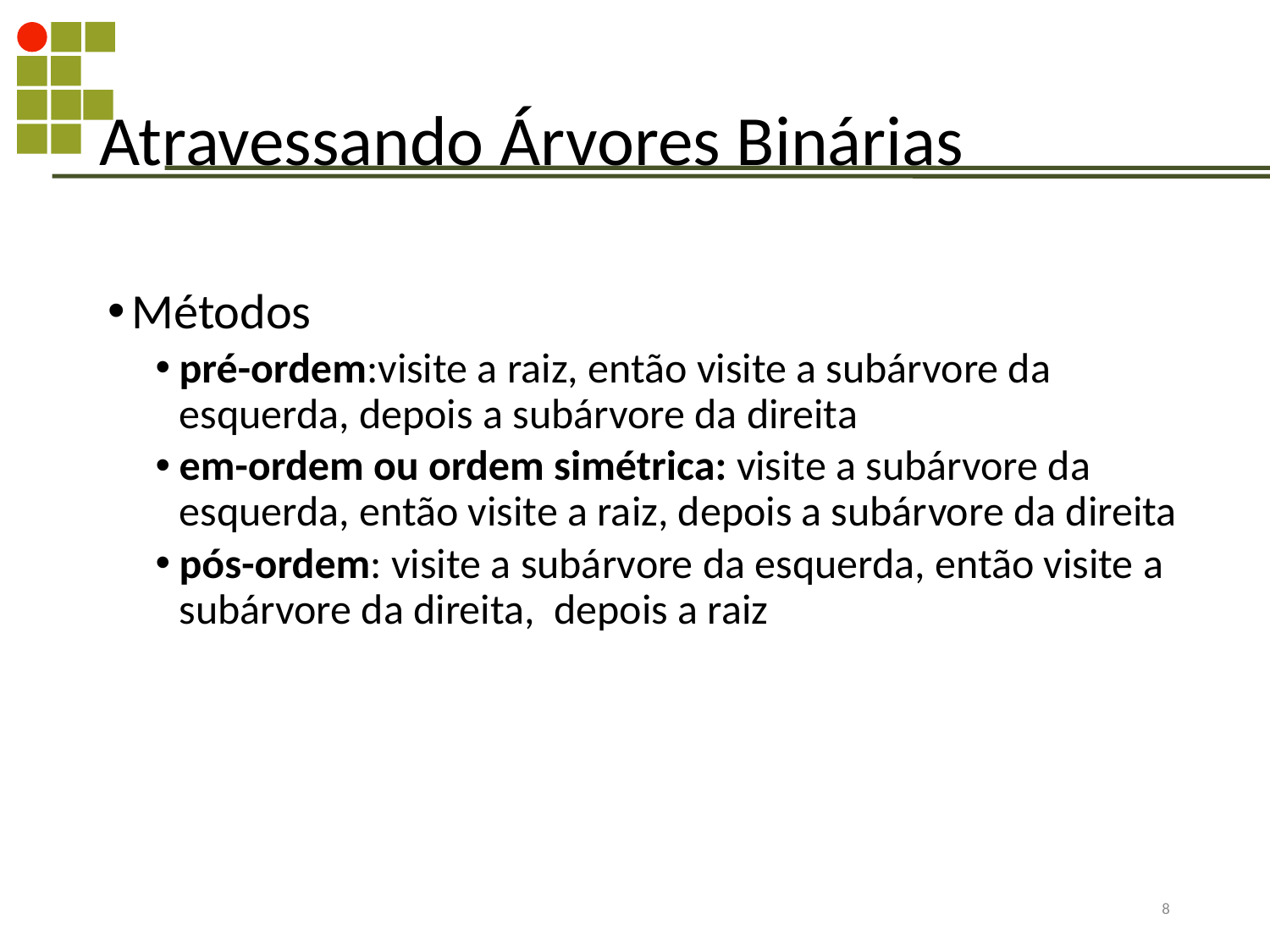

Atravessando Árvores Binárias
Métodos
pré-ordem:visite a raiz, então visite a subárvore da esquerda, depois a subárvore da direita
em-ordem ou ordem simétrica: visite a subárvore da esquerda, então visite a raiz, depois a subárvore da direita
pós-ordem: visite a subárvore da esquerda, então visite a subárvore da direita,  depois a raiz

8